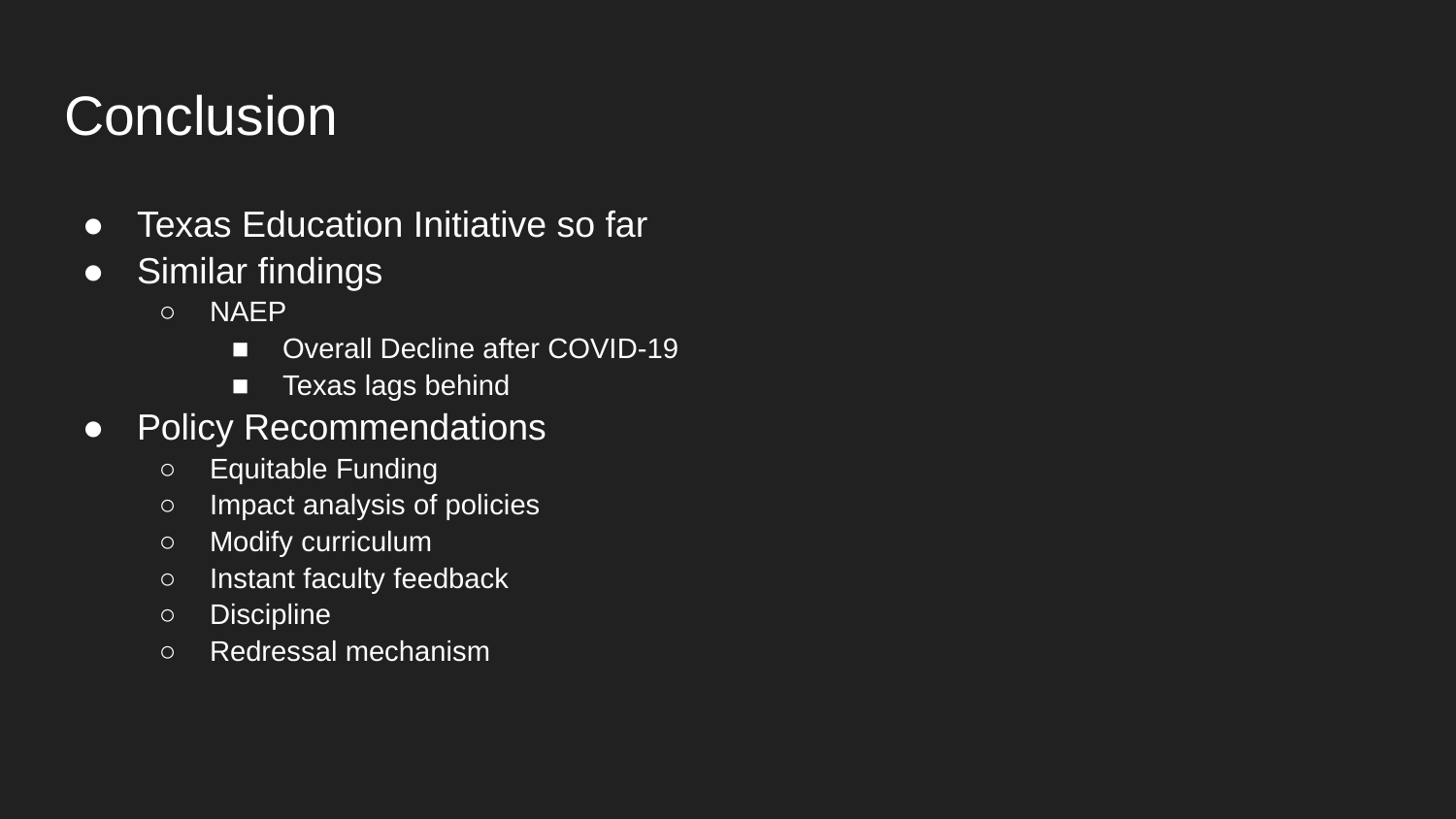

# Conclusion
Texas Education Initiative so far
Similar findings
NAEP
Overall Decline after COVID-19
Texas lags behind
Policy Recommendations
Equitable Funding
Impact analysis of policies
Modify curriculum
Instant faculty feedback
Discipline
Redressal mechanism